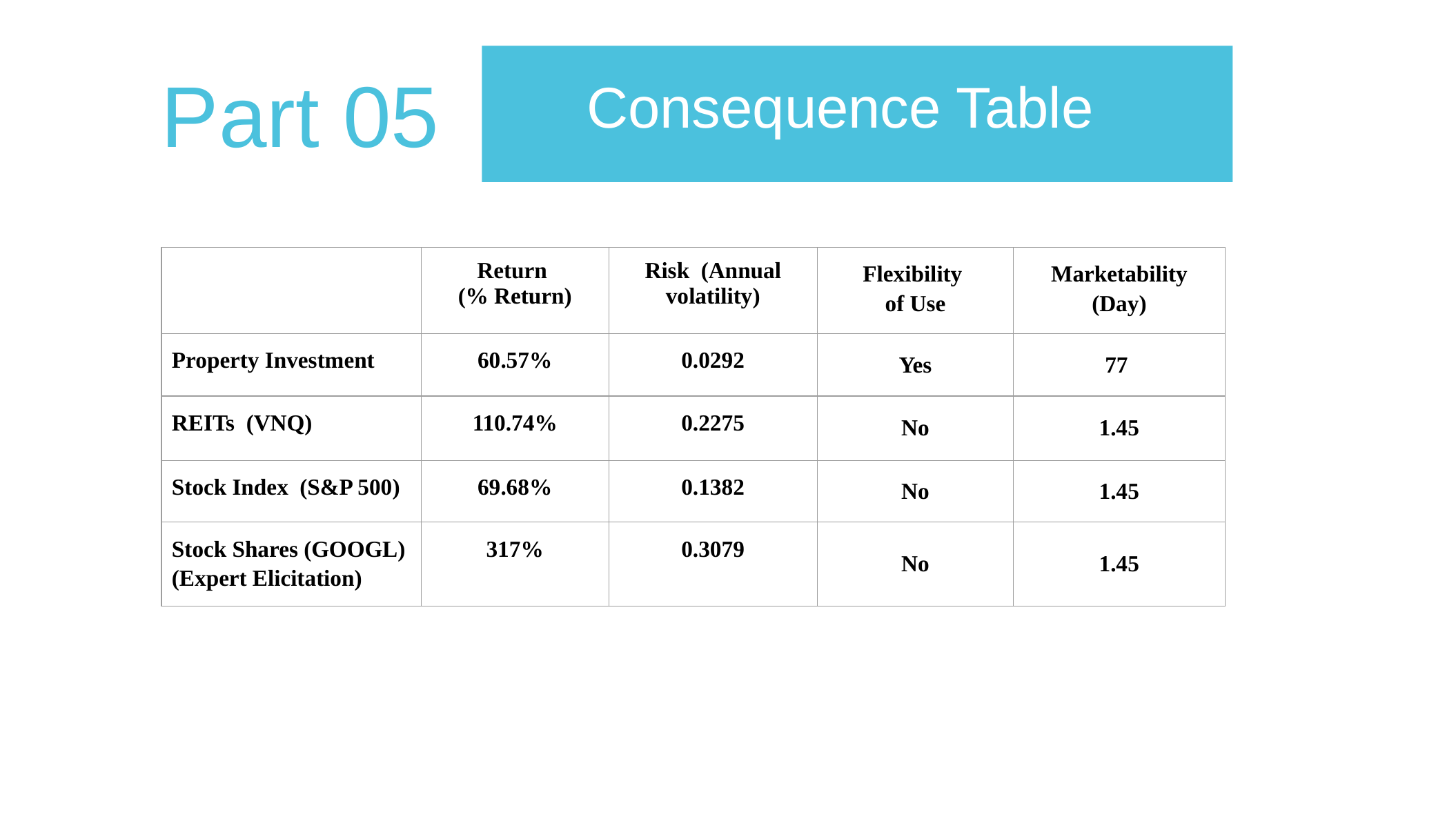

Part 05
Consequence Table
|  | Return (% Return) | Risk (Annual volatility) | Flexibility of Use | Marketability (Day) |
| --- | --- | --- | --- | --- |
| Property Investment | 60.57% | 0.0292 | Yes | 77 |
| REITs (VNQ) | 110.74% | 0.2275 | No | 1.45 |
| Stock Index (S&P 500) | 69.68% | 0.1382 | No | 1.45 |
| Stock Shares (GOOGL) (Expert Elicitation) | 317% | 0.3079 | No | 1.45 |